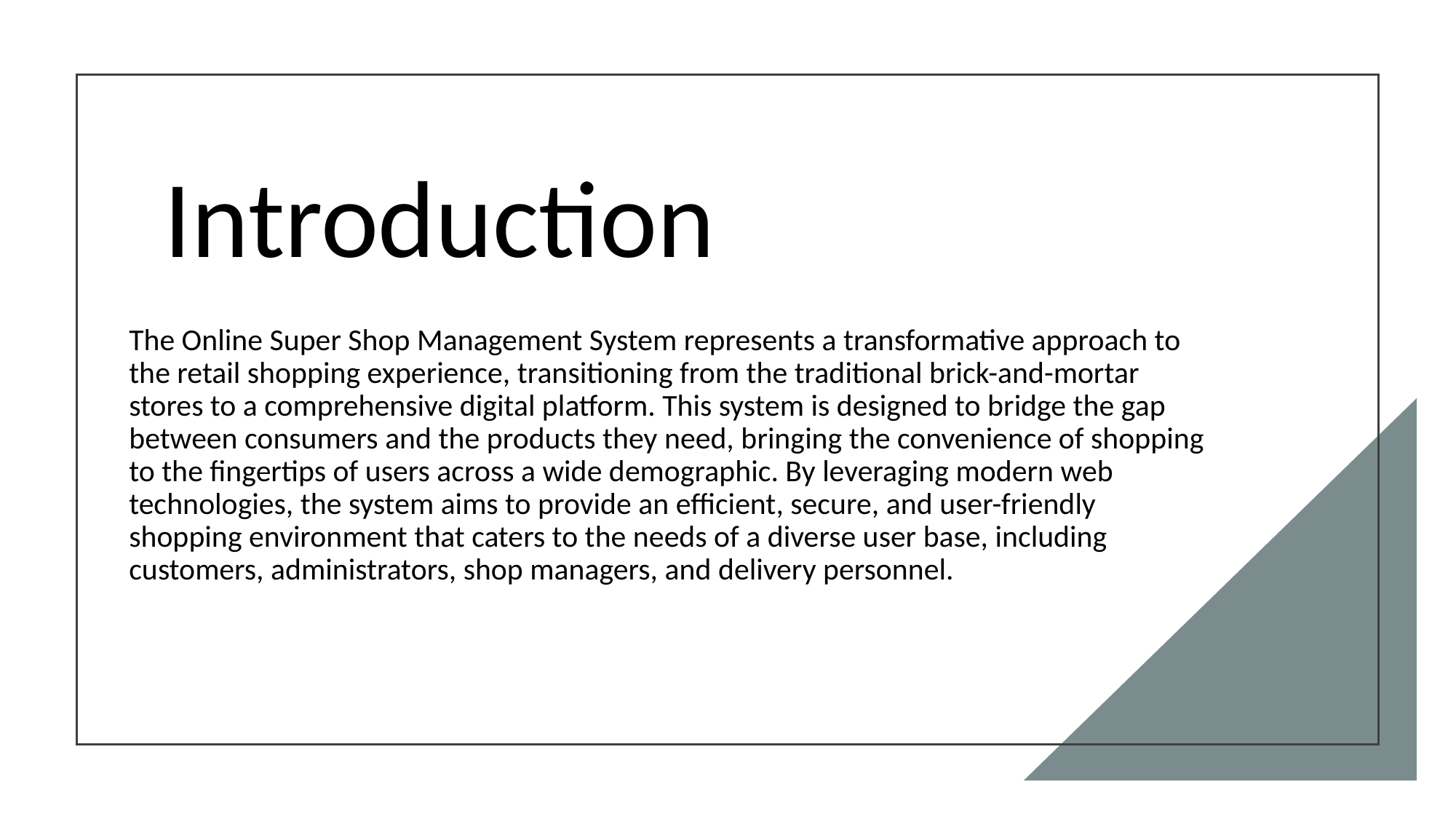

# Introduction
The Online Super Shop Management System represents a transformative approach to the retail shopping experience, transitioning from the traditional brick-and-mortar stores to a comprehensive digital platform. This system is designed to bridge the gap between consumers and the products they need, bringing the convenience of shopping to the fingertips of users across a wide demographic. By leveraging modern web technologies, the system aims to provide an efficient, secure, and user-friendly shopping environment that caters to the needs of a diverse user base, including customers, administrators, shop managers, and delivery personnel.